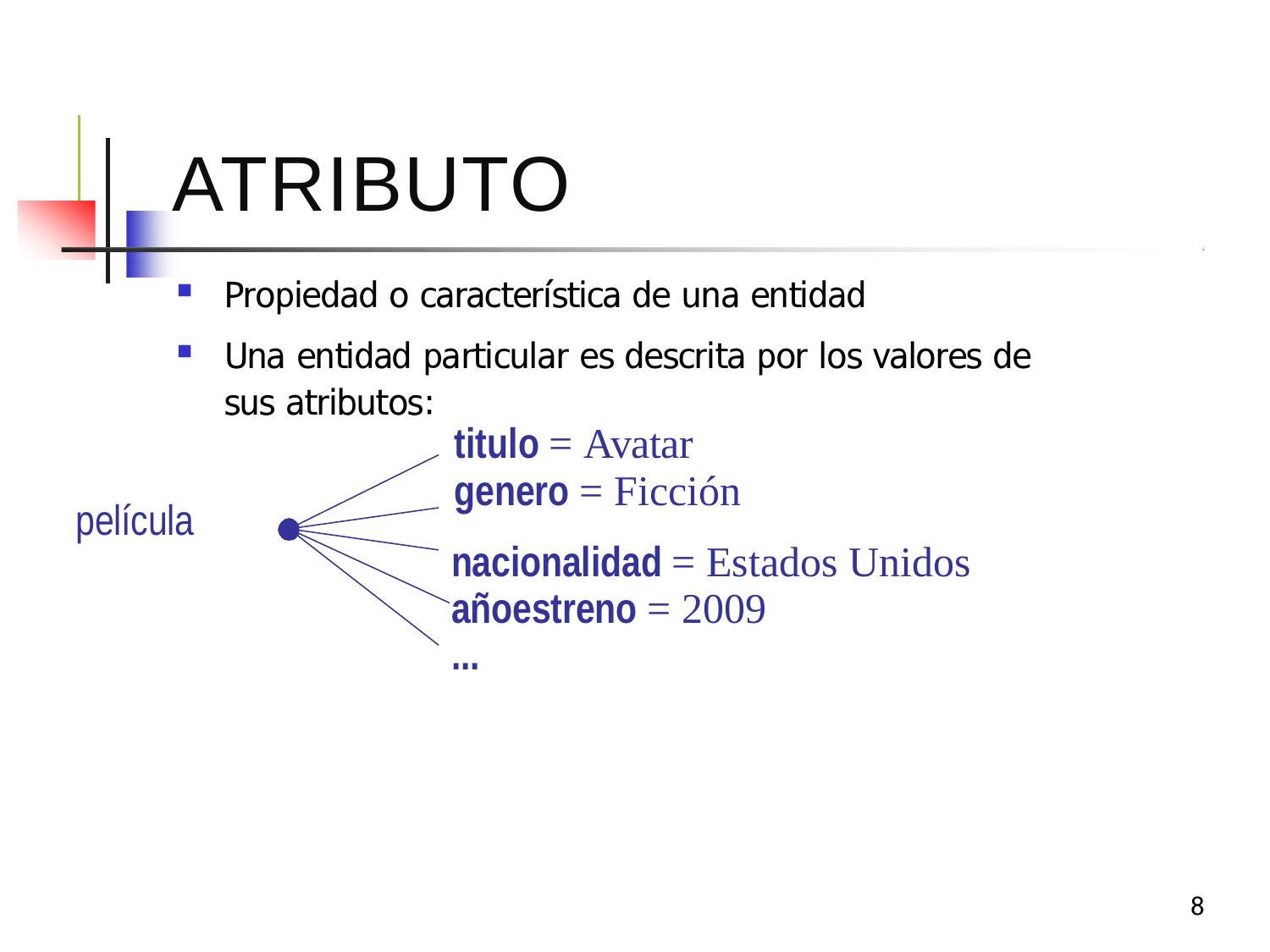

# ATRIBUTO

Propiedad o característica de una entidad
Una entidad particular es descrita por los valores de
sus atributos:
titulo = Avatar
genero = Ficción

película

nacionalidad = Estados Unidos
añoestreno = 2009
...
8